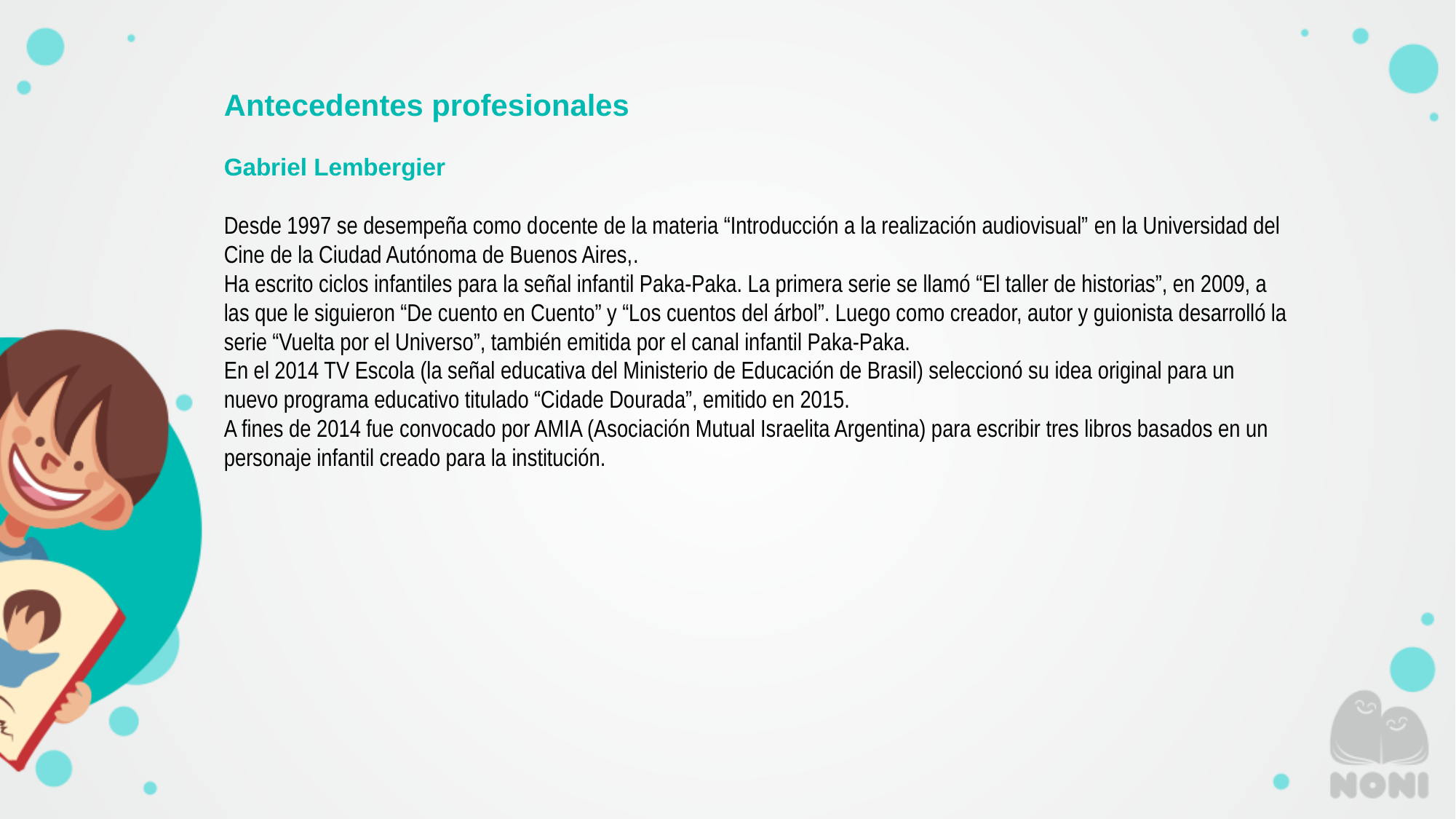

Antecedentes profesionales

Gabriel Lembergier

Desde 1997 se desempeña como docente de la materia “Introducción a la realización audiovisual” en la Universidad del Cine de la Ciudad Autónoma de Buenos Aires,.
Ha escrito ciclos infantiles para la señal infantil Paka-Paka. La primera serie se llamó “El taller de historias”, en 2009, a las que le siguieron “De cuento en Cuento” y “Los cuentos del árbol”. Luego como creador, autor y guionista desarrolló la serie “Vuelta por el Universo”, también emitida por el canal infantil Paka-Paka.
En el 2014 TV Escola (la señal educativa del Ministerio de Educación de Brasil) seleccionó su idea original para un nuevo programa educativo titulado “Cidade Dourada”, emitido en 2015.
A fines de 2014 fue convocado por AMIA (Asociación Mutual Israelita Argentina) para escribir tres libros basados en un personaje infantil creado para la institución.